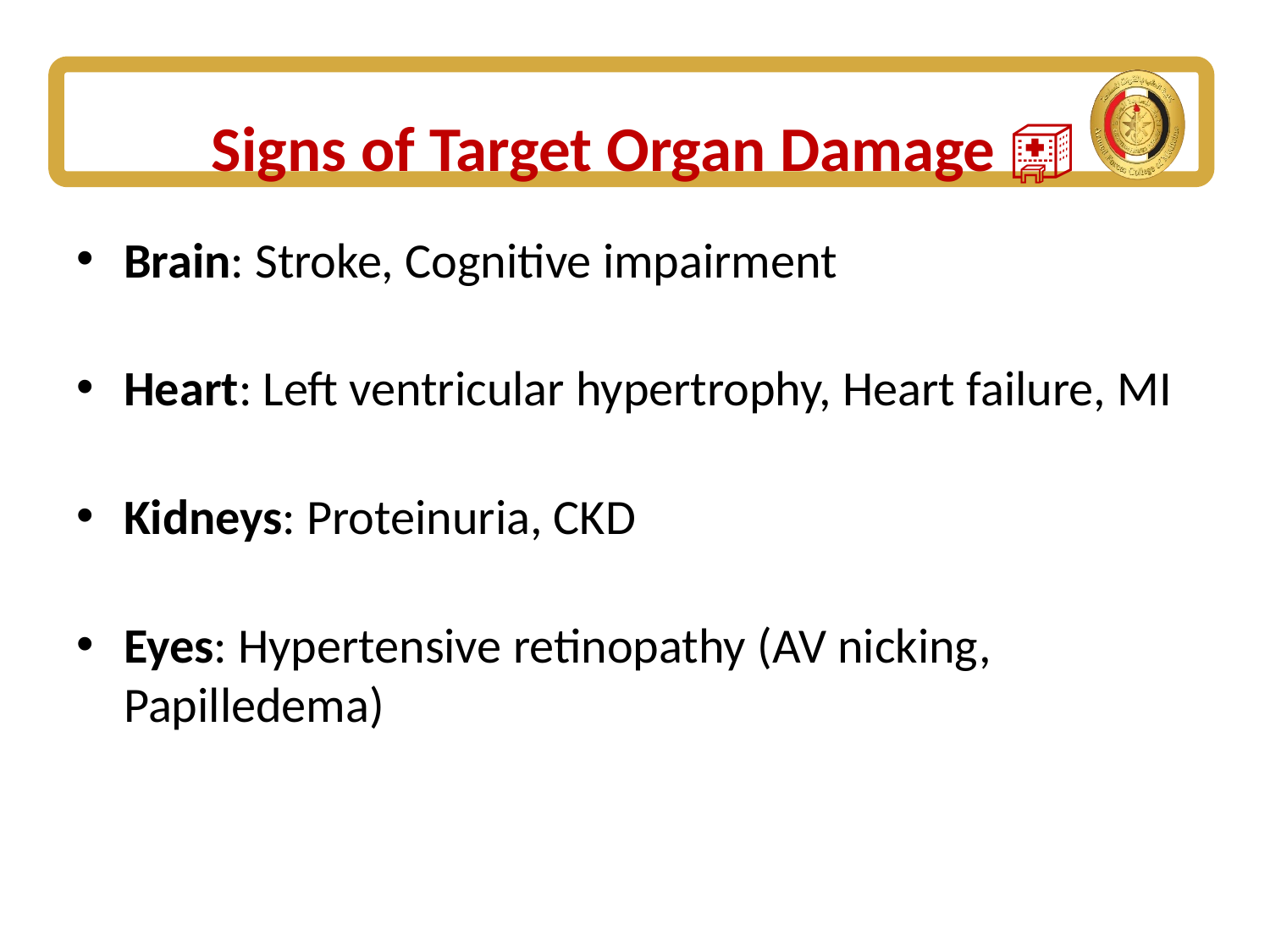

# Signs of Target Organ Damage 🏥
Brain: Stroke, Cognitive impairment
Heart: Left ventricular hypertrophy, Heart failure, MI
Kidneys: Proteinuria, CKD
Eyes: Hypertensive retinopathy (AV nicking, Papilledema)